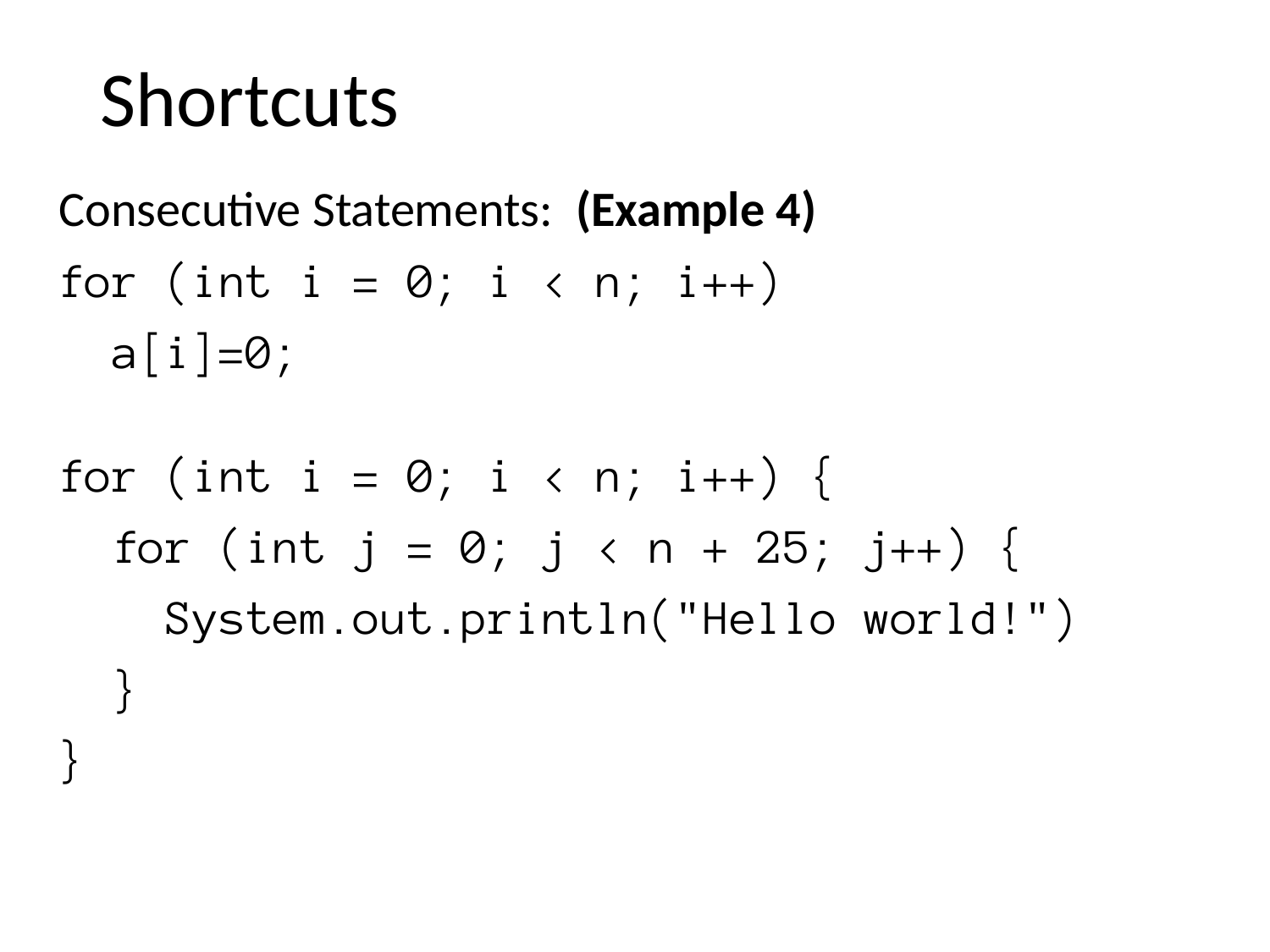

# Shortcuts
Consecutive Statements:  (Example 4)
for (int i = 0; i < n; i++)
  a[i]=0;
for (int i = 0; i < n; i++) {
  for (int j = 0; j < n + 25; j++) {
    System.out.println("Hello world!")
  }
}